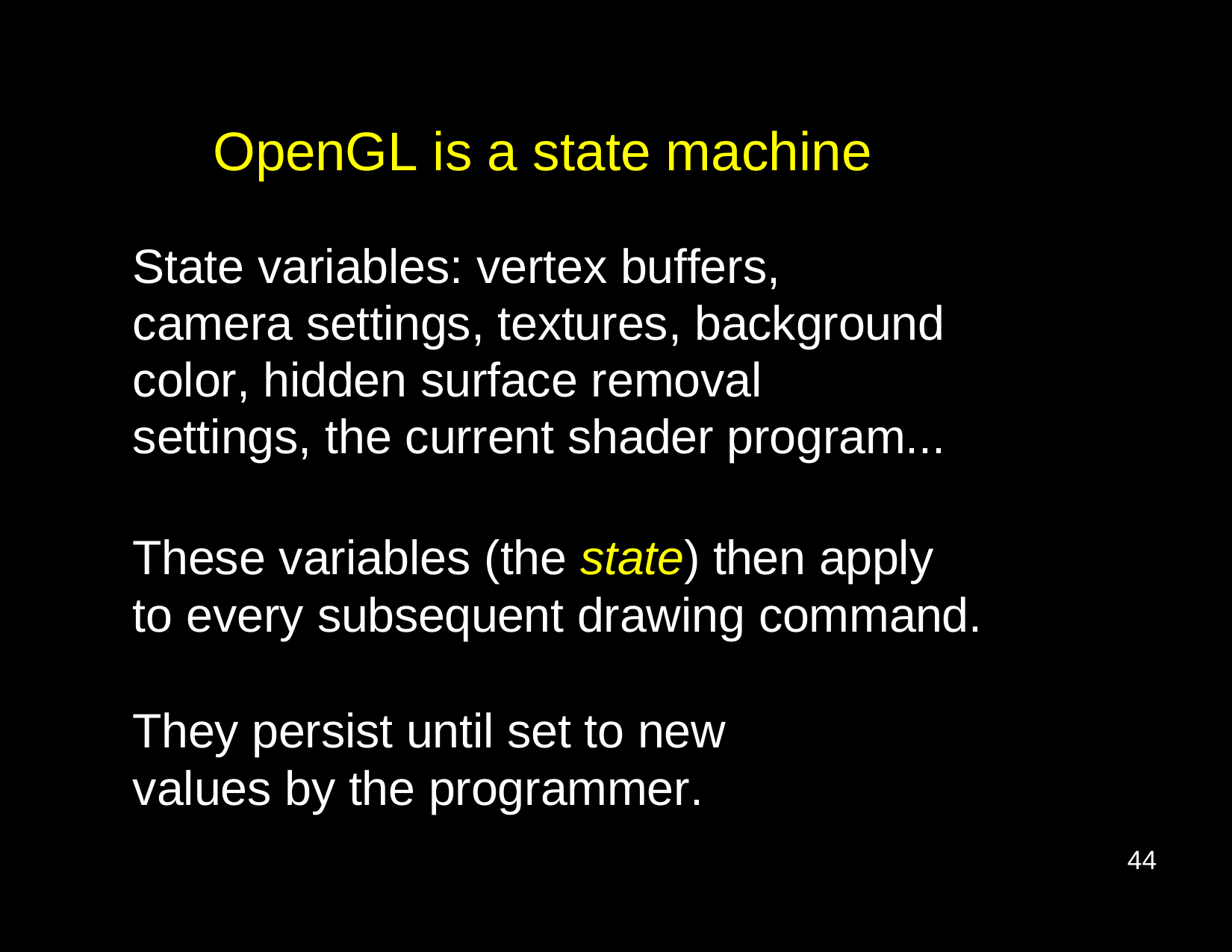

# OpenGL is a state machine
State variables: vertex buffers, camera settings, textures, background color, hidden surface removal settings, the current shader program...

These variables (the state) then apply to every subsequent drawing command.

They persist until set to new values by the programmer.
44